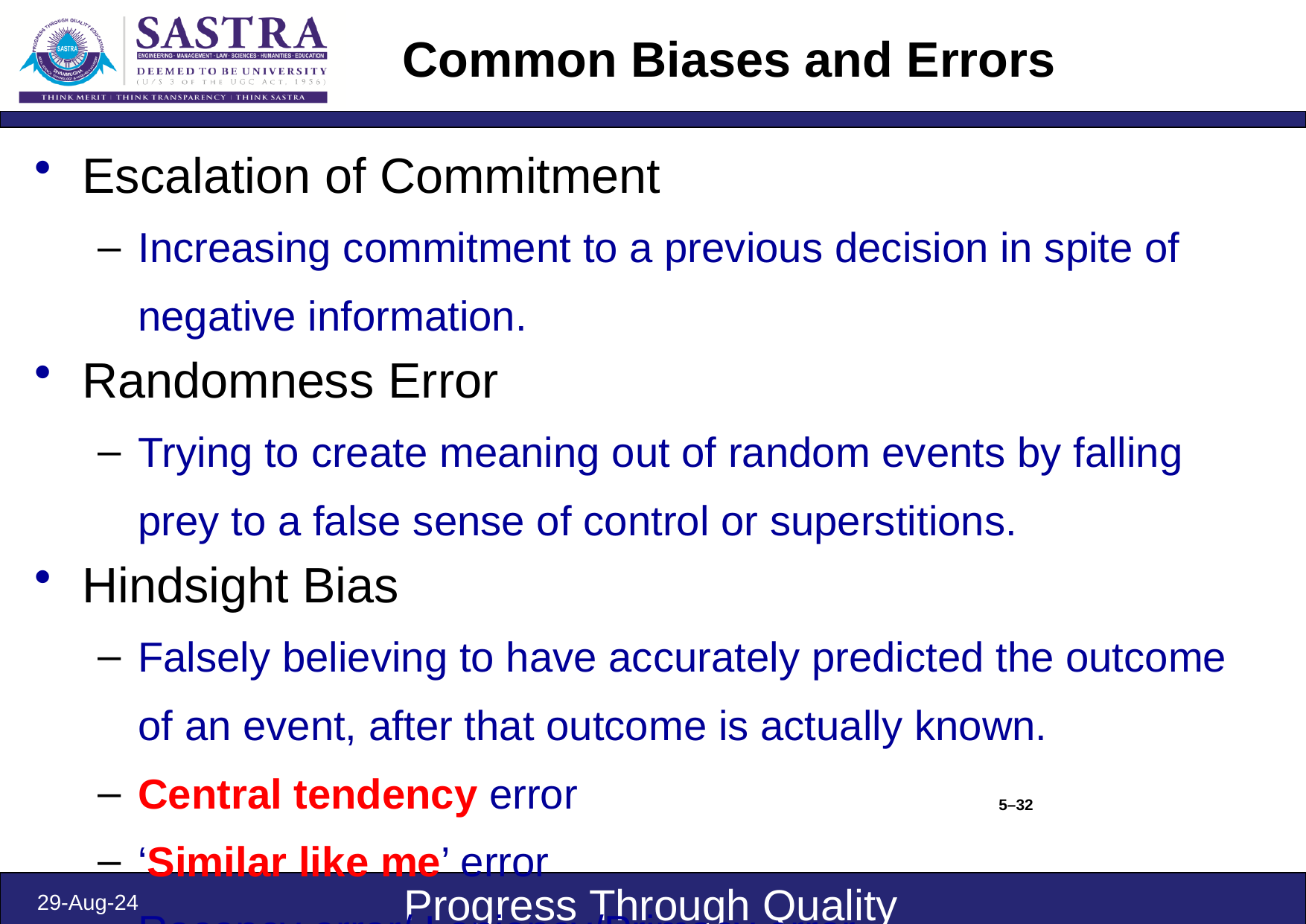

# Common Biases and Errors
Escalation of Commitment
Increasing commitment to a previous decision in spite of negative information.
Randomness Error
Trying to create meaning out of random events by falling prey to a false sense of control or superstitions.
Hindsight Bias
Falsely believing to have accurately predicted the outcome of an event, after that outcome is actually known.
Central tendency error
‘Similar like me’ error
Recency error/ Leniency/Primacy error
5–32
29-Aug-24